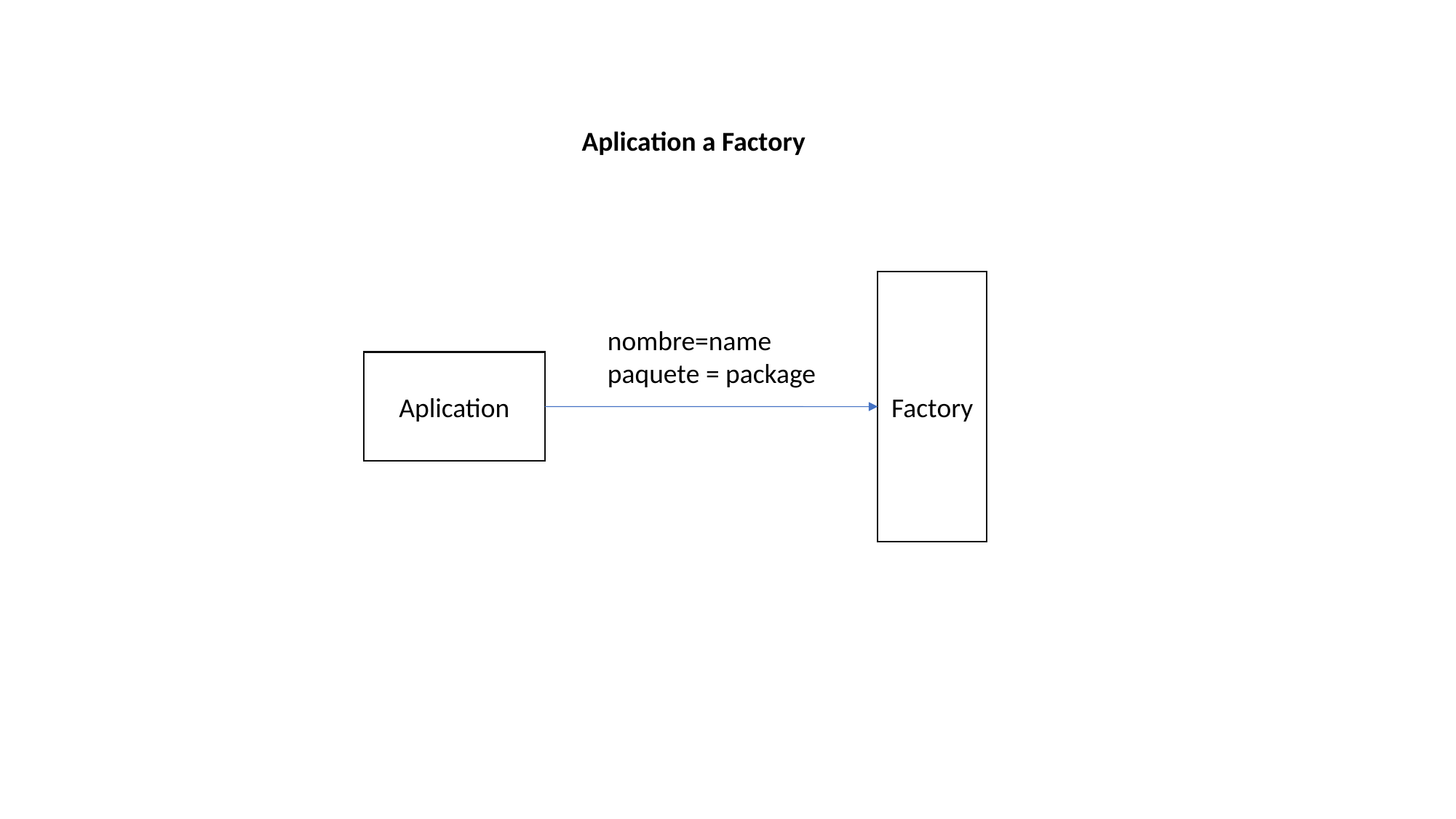

Aplication a Factory
Factory
nombre=name
paquete = package
Aplication